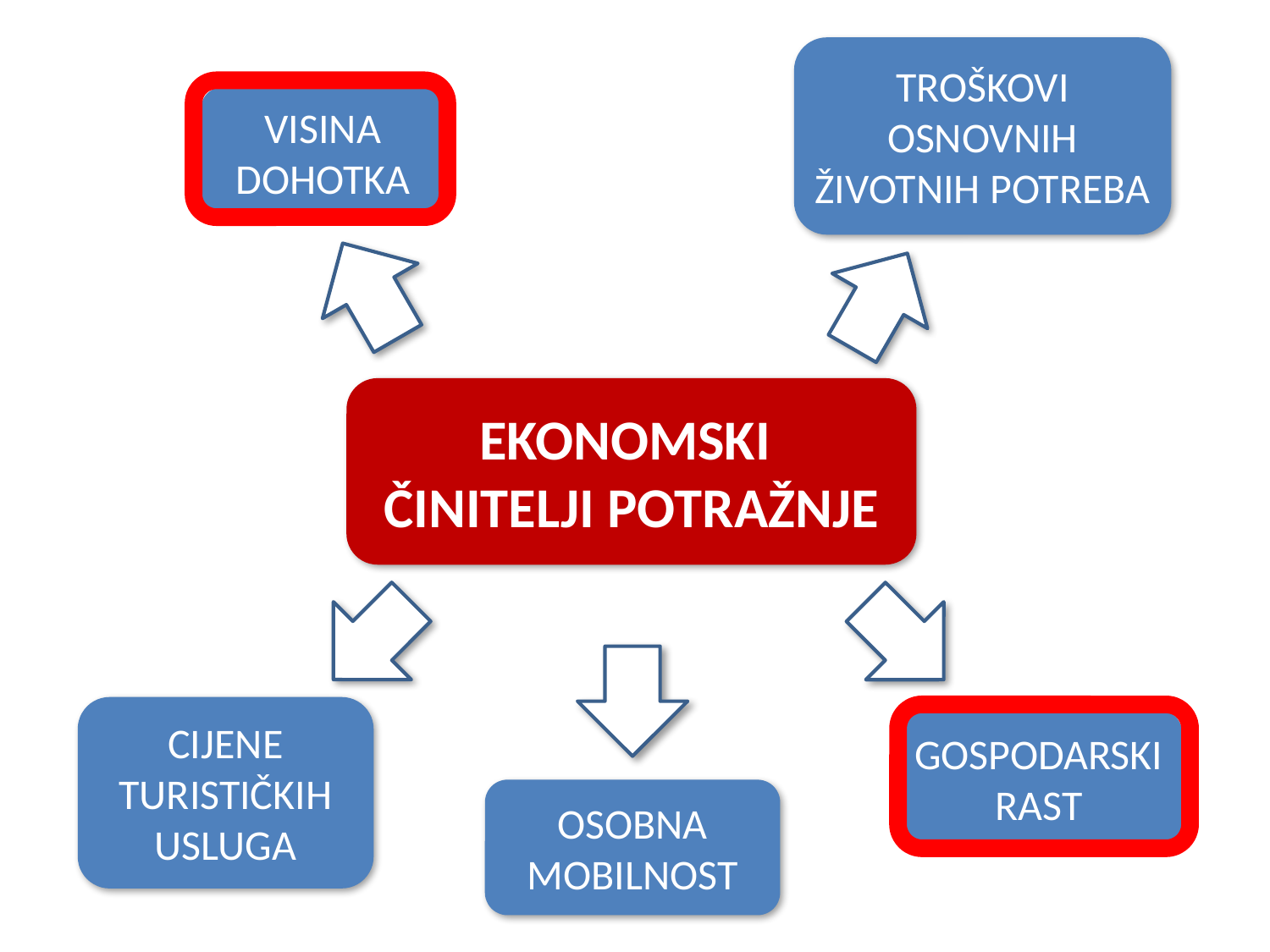

TROŠKOVI OSNOVNIH ŽIVOTNIH POTREBA

VISINA DOHOTKA

EKONOMSKI
ČINITELJI POTRAŽNJE

CIJENE TURISTIČKIH USLUGA

GOSPODARSKI RAST
OSOBNA MOBILNOST